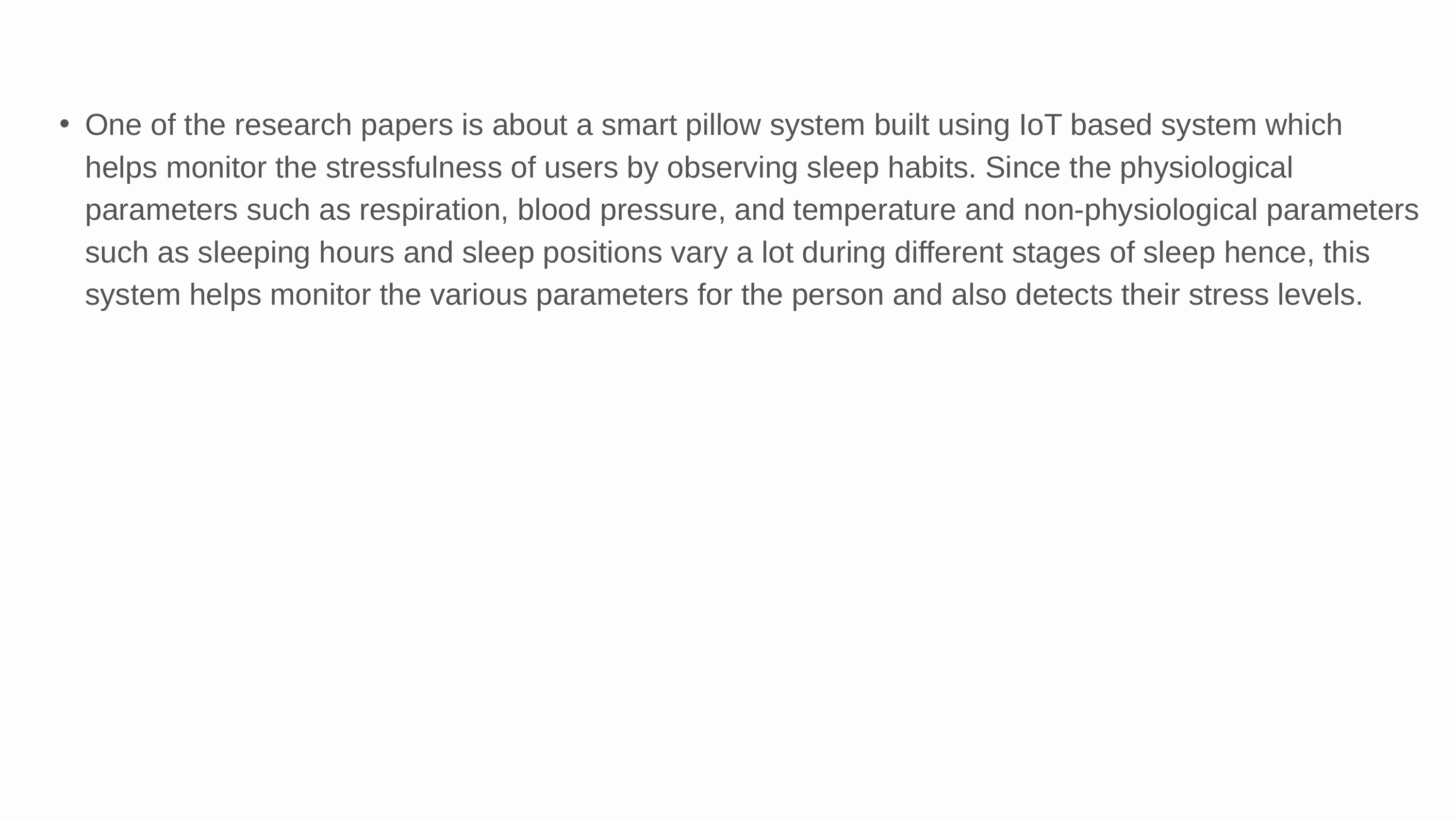

One of the research papers is about a smart pillow system built using IoT based system which helps monitor the stressfulness of users by observing sleep habits. Since the physiological parameters such as respiration, blood pressure, and temperature and non-physiological parameters such as sleeping hours and sleep positions vary a lot during different stages of sleep hence, this system helps monitor the various parameters for the person and also detects their stress levels.